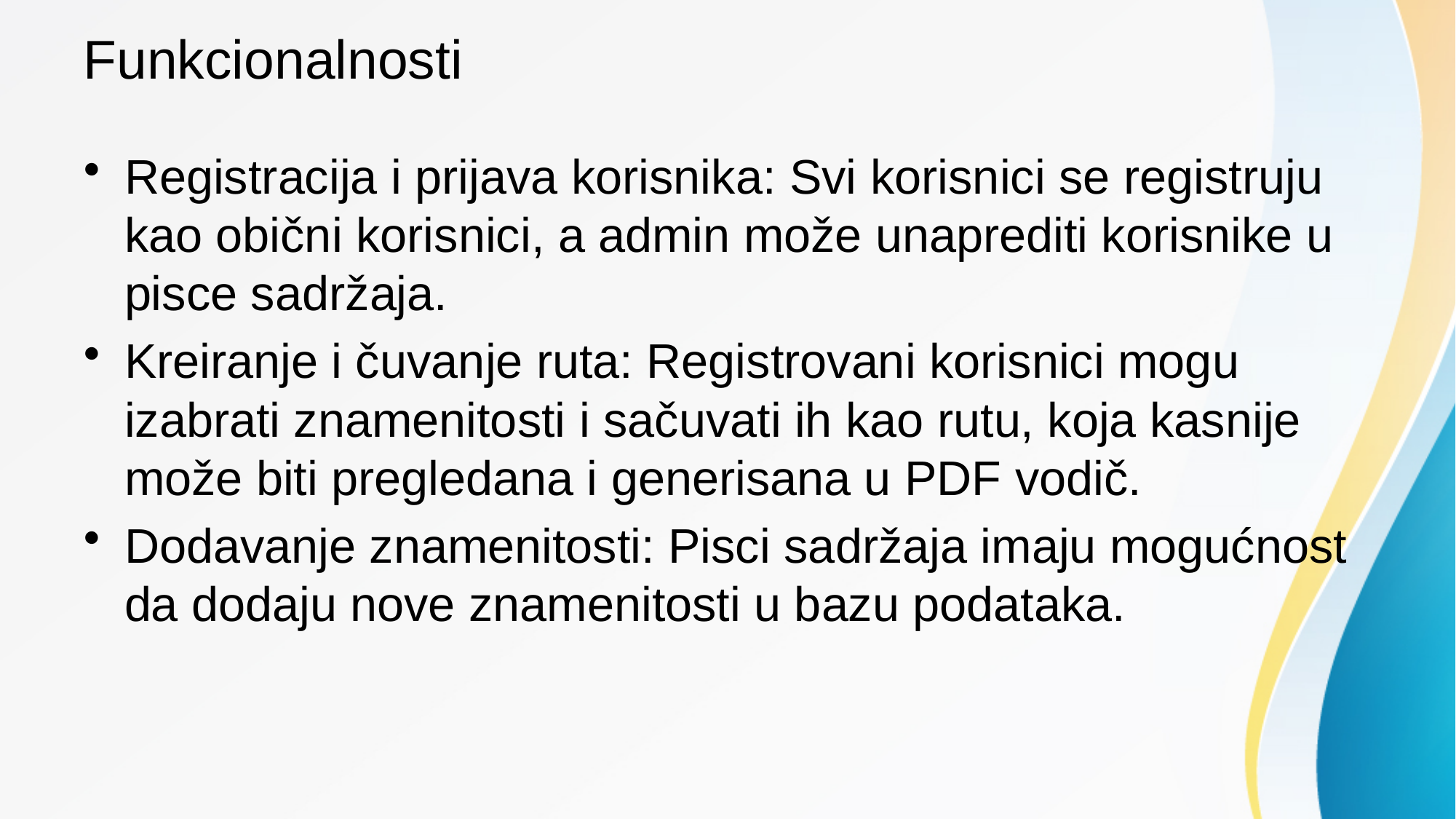

# Funkcionalnosti
Registracija i prijava korisnika: Svi korisnici se registruju kao obični korisnici, a admin može unaprediti korisnike u pisce sadržaja.
Kreiranje i čuvanje ruta: Registrovani korisnici mogu izabrati znamenitosti i sačuvati ih kao rutu, koja kasnije može biti pregledana i generisana u PDF vodič.
Dodavanje znamenitosti: Pisci sadržaja imaju mogućnost da dodaju nove znamenitosti u bazu podataka.